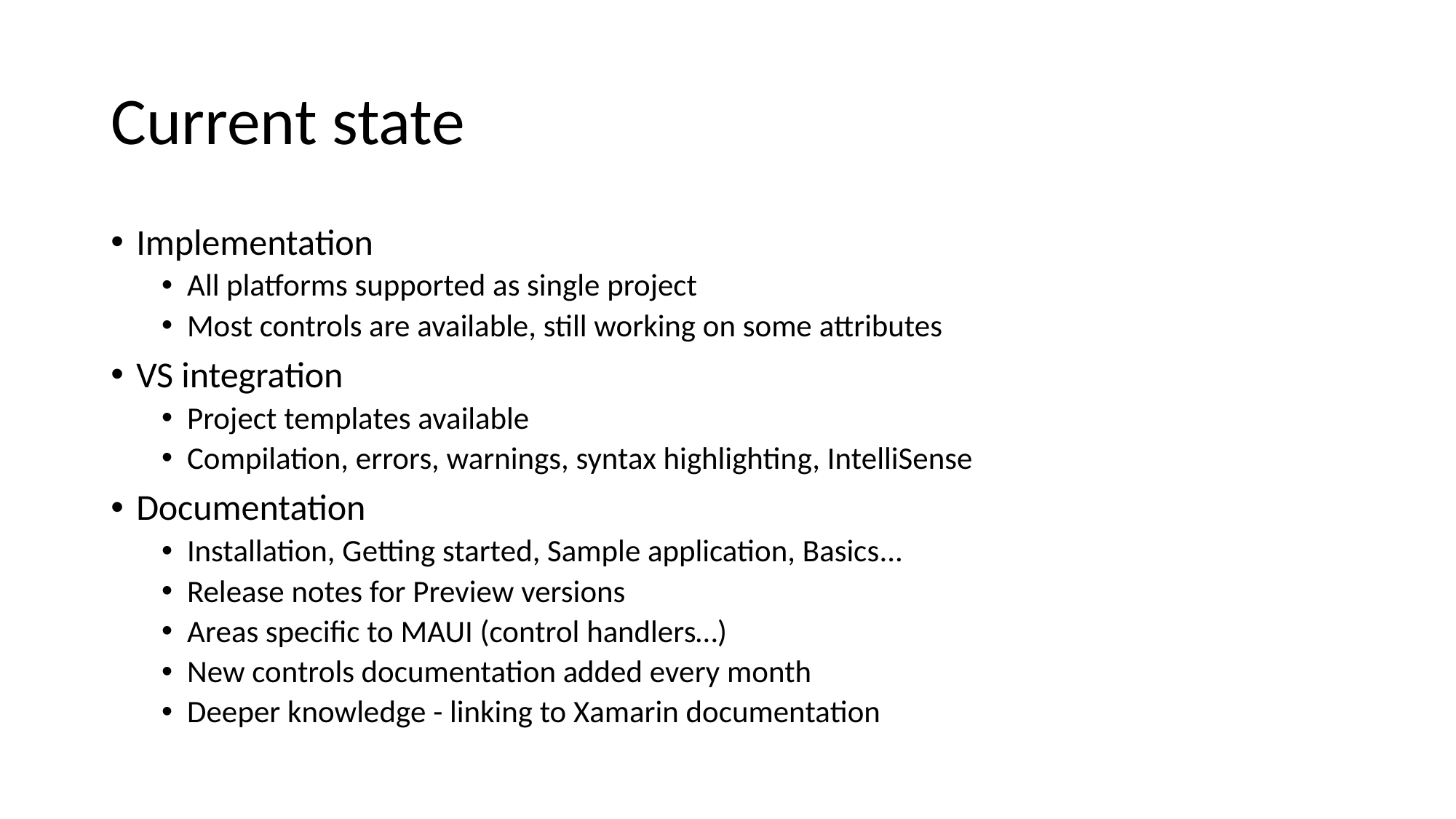

# Current state
Implementation
All platforms supported as single project
Most controls are available, still working on some attributes
VS integration
Project templates available
Compilation, errors, warnings, syntax highlighting, IntelliSense
Documentation
Installation, Getting started, Sample application, Basics...
Release notes for Preview versions
Areas specific to MAUI (control handlers…)
New controls documentation added every month
Deeper knowledge - linking to Xamarin documentation